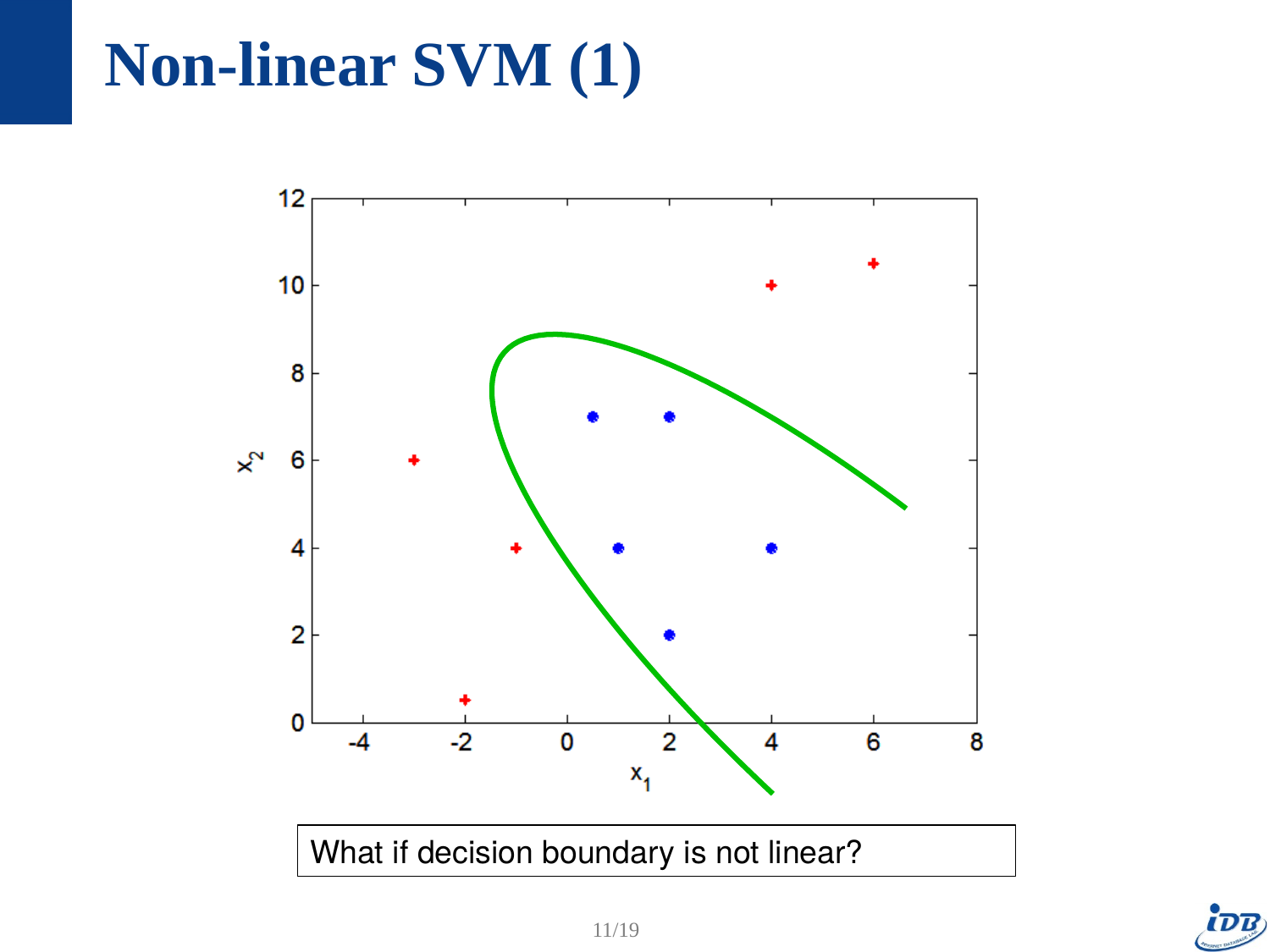

# Non-linear SVM (1)

What if decision boundary is not linear?